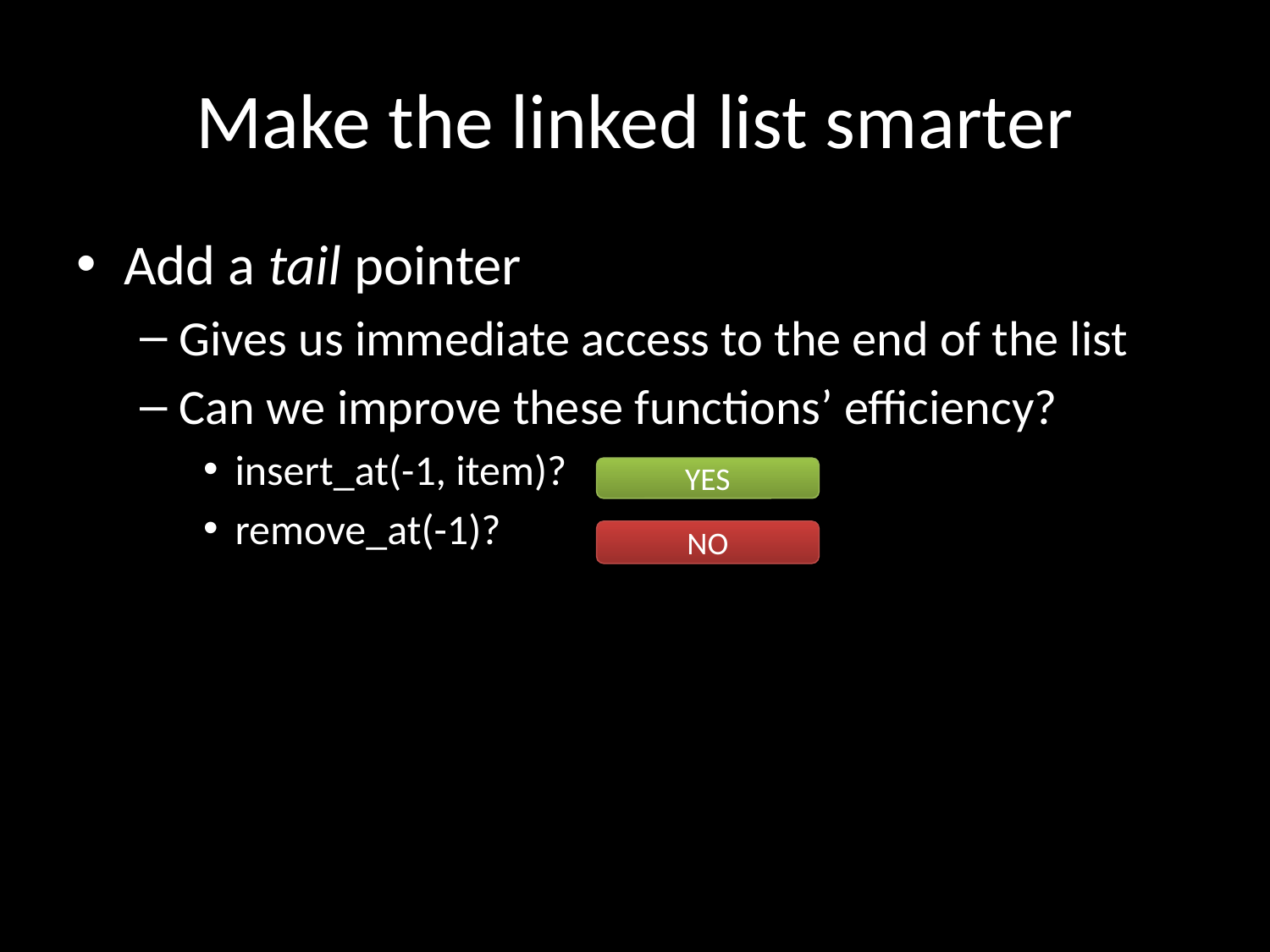

# Make the linked list smarter
Add a tail pointer
Gives us immediate access to the end of the list
Can we improve these functions’ efficiency?
insert_at(-1, item)?
remove_at(-1)?
YES
NO